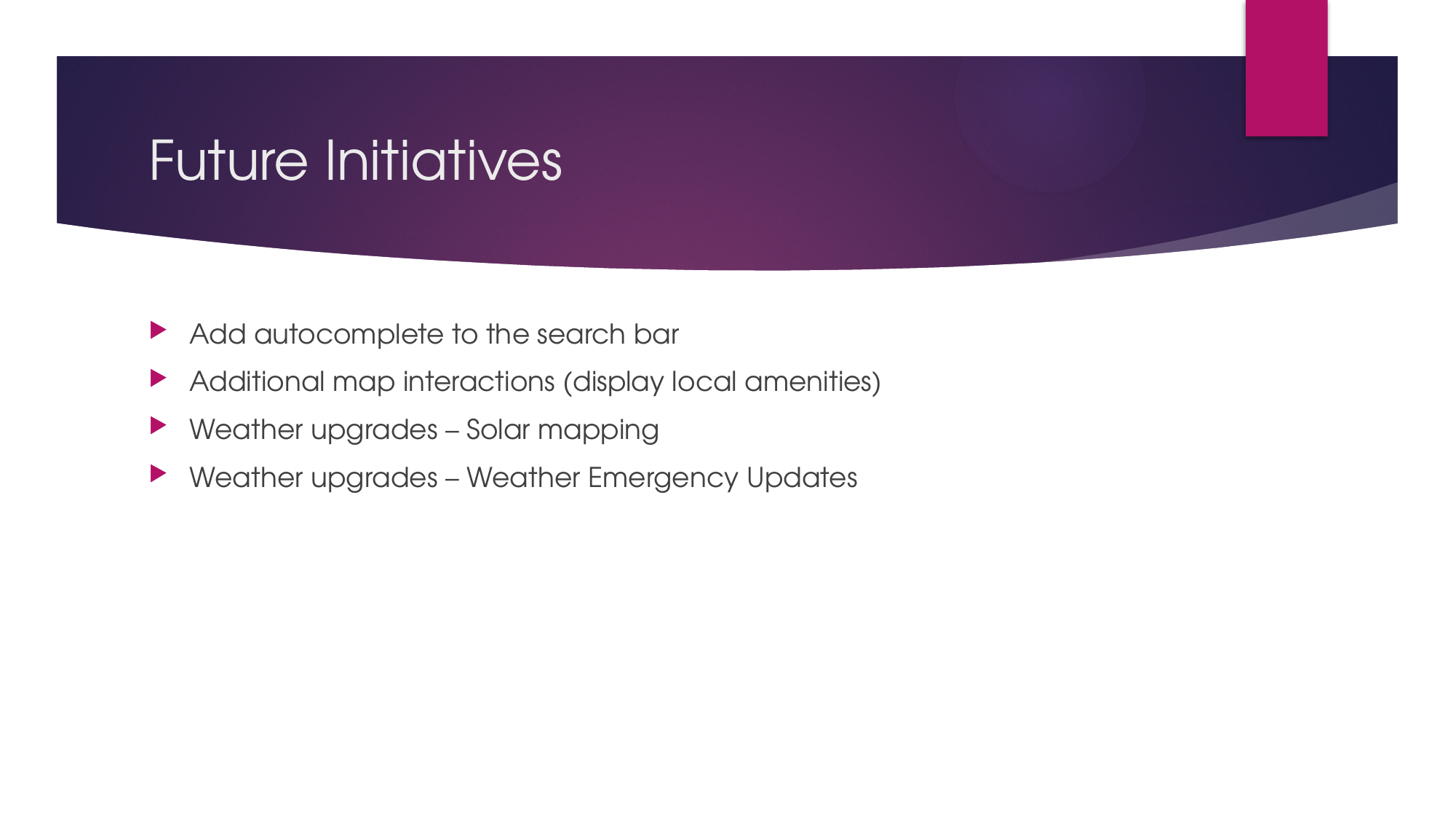

# Future Initiatives
Add autocomplete to the search bar
Additional map interactions (display local amenities)
Weather upgrades – Solar mapping
Weather upgrades – Weather Emergency Updates